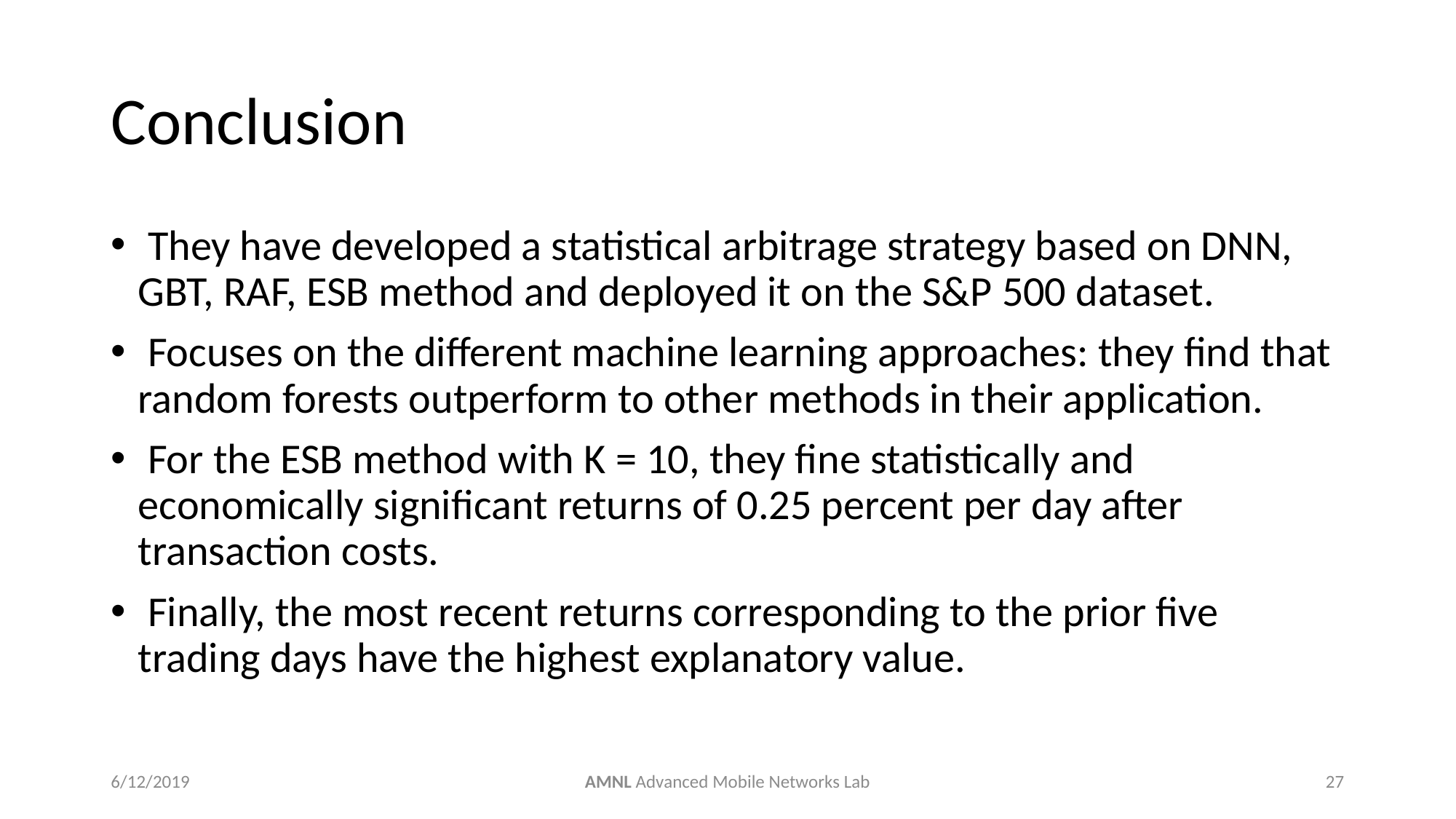

# Conclusion
 They have developed a statistical arbitrage strategy based on DNN, GBT, RAF, ESB method and deployed it on the S&P 500 dataset.
 Focuses on the different machine learning approaches: they find that random forests outperform to other methods in their application.
 For the ESB method with K = 10, they fine statistically and economically significant returns of 0.25 percent per day after transaction costs.
 Finally, the most recent returns corresponding to the prior five trading days have the highest explanatory value.
6/12/2019
AMNL Advanced Mobile Networks Lab
27